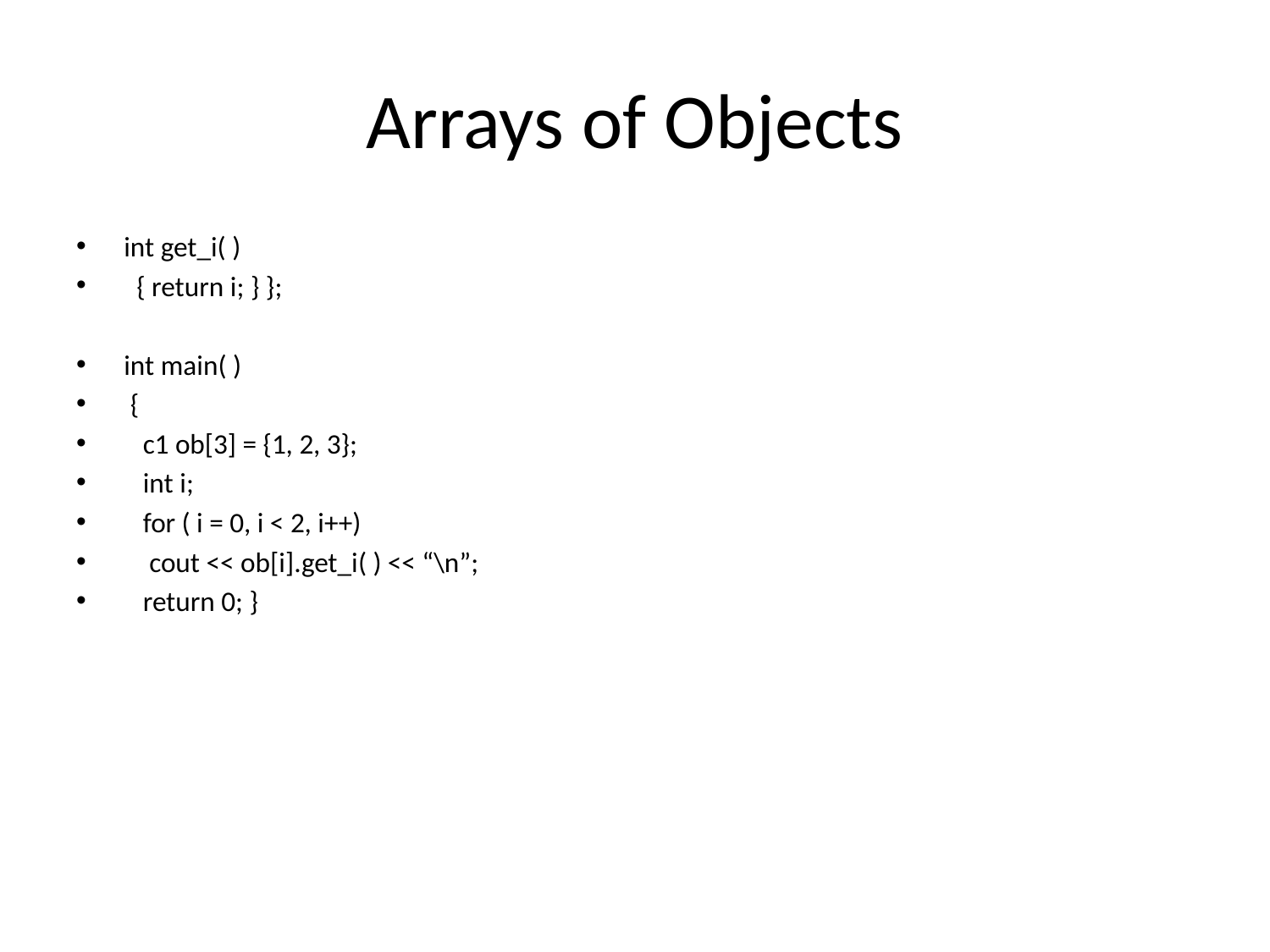

# Arrays of Objects
int get_i( )
  { return i; } };

int main( )
 {
   c1 ob[3] = {1, 2, 3};
   int i;
   for ( i = 0, i < 2, i++)
    cout << ob[i].get_i( ) << “\n”;
   return 0; }